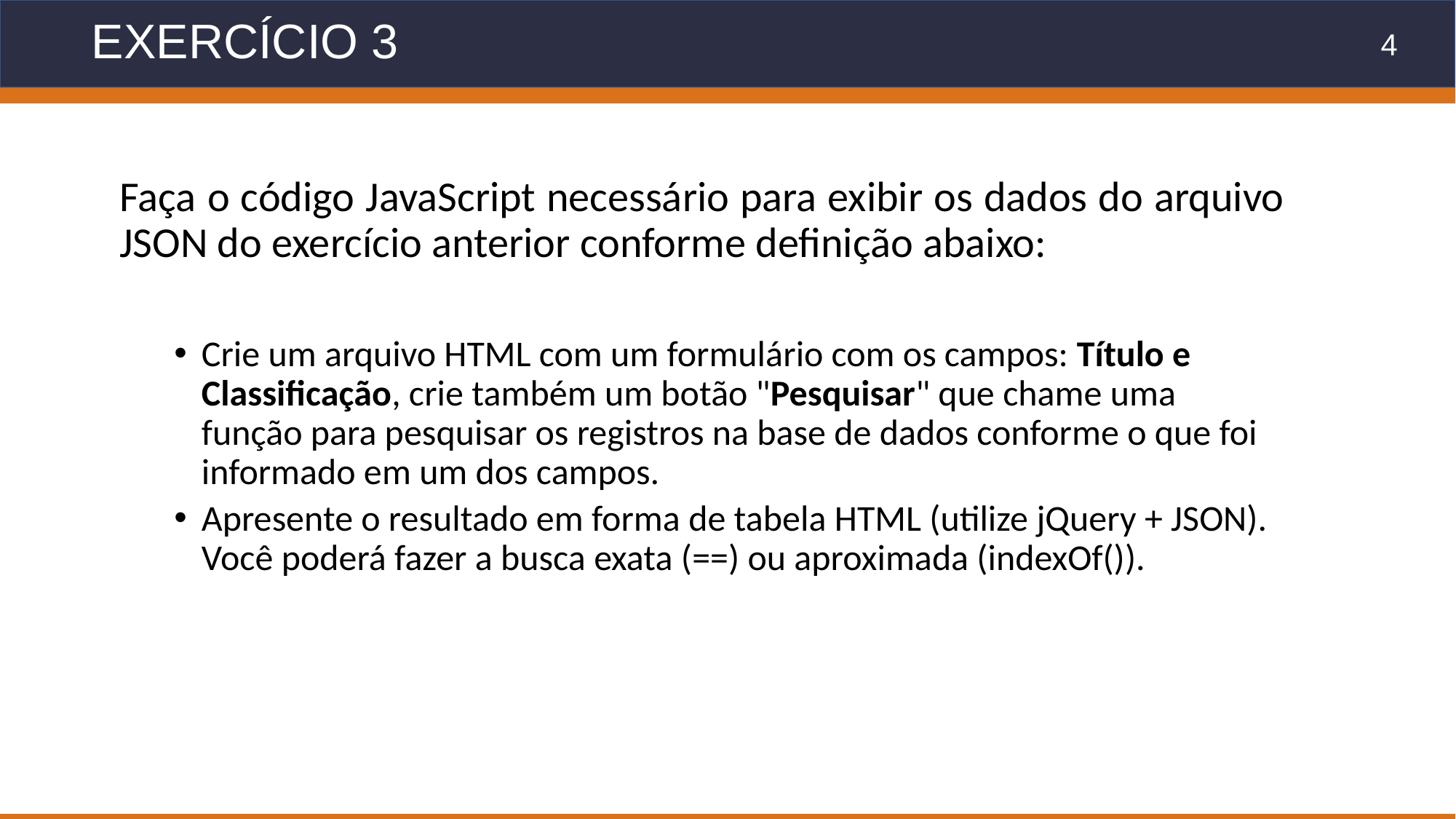

# Exercício 3
Faça o código JavaScript necessário para exibir os dados do arquivo JSON do exercício anterior conforme definição abaixo:

Crie um arquivo HTML com um formulário com os campos: Título e Classificação, crie também um botão "Pesquisar" que chame uma função para pesquisar os registros na base de dados conforme o que foi informado em um dos campos.
Apresente o resultado em forma de tabela HTML (utilize jQuery + JSON). Você poderá fazer a busca exata (==) ou aproximada (indexOf()).